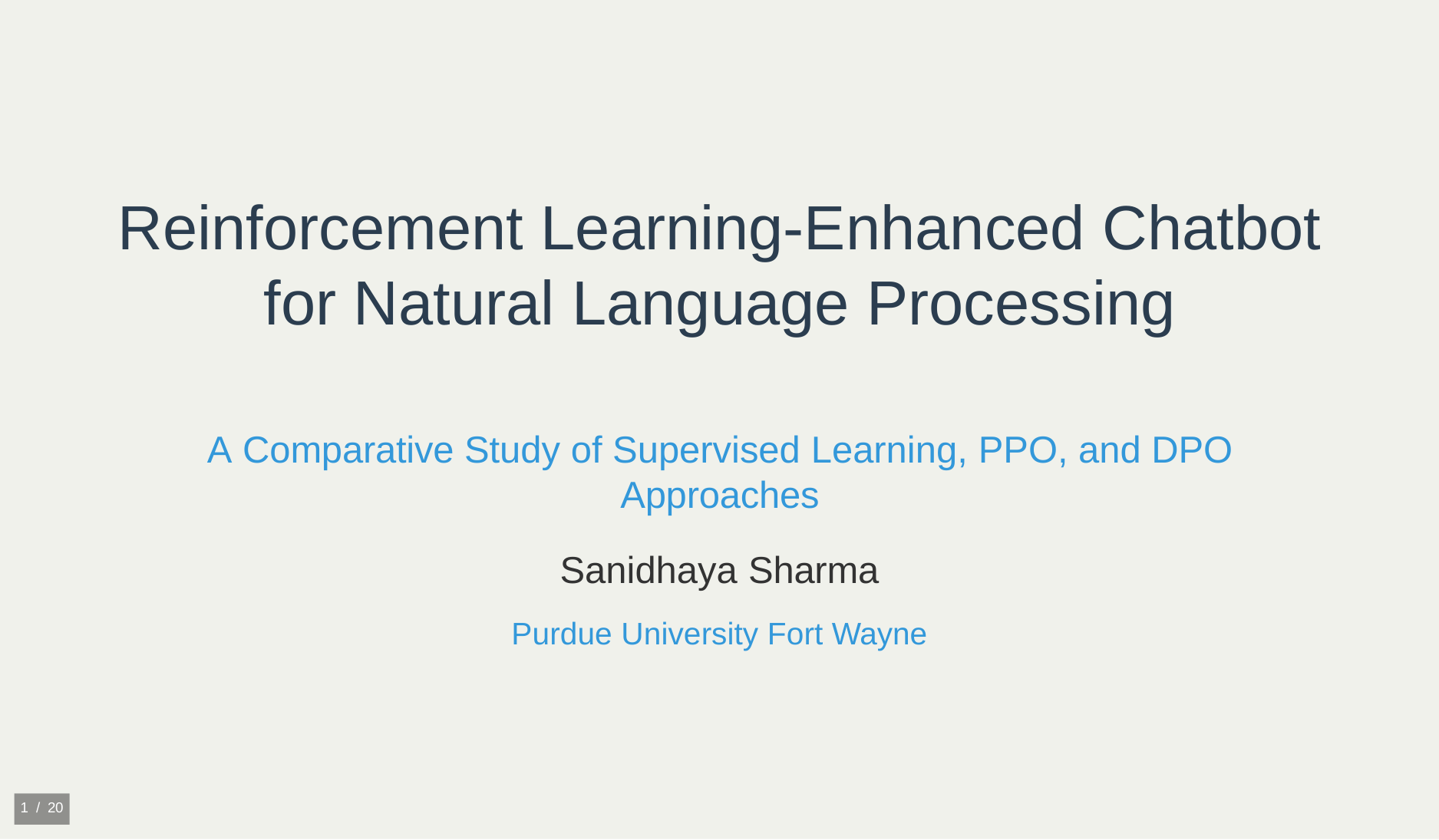

# Reinforcement Learning-Enhanced Chatbot for Natural Language Processing
A Comparative Study of Supervised Learning, PPO, and DPO Approaches
Sanidhaya Sharma
Purdue University Fort Wayne

1 / 20